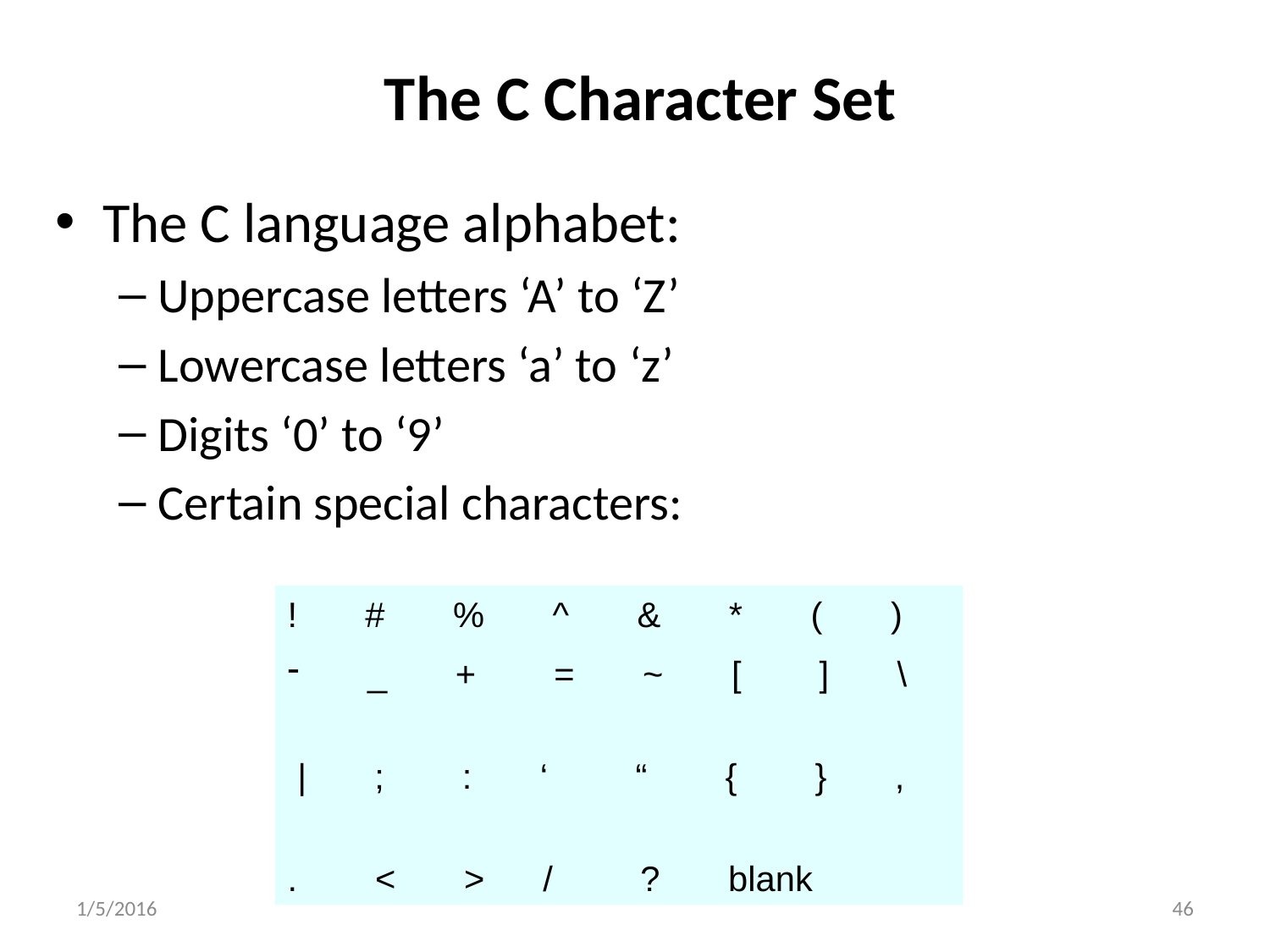

# The C Character Set
The C language alphabet:
Uppercase letters ‘A’ to ‘Z’
Lowercase letters ‘a’ to ‘z’
Digits ‘0’ to ‘9’
Certain special characters:
!       #       %       ^       &       *       (       )
       _       +        =       ~       [        ]       \
 |       ;        :       ‘         “        {        }       ,
.        <       >      /         ?       blank
1/5/2016
46